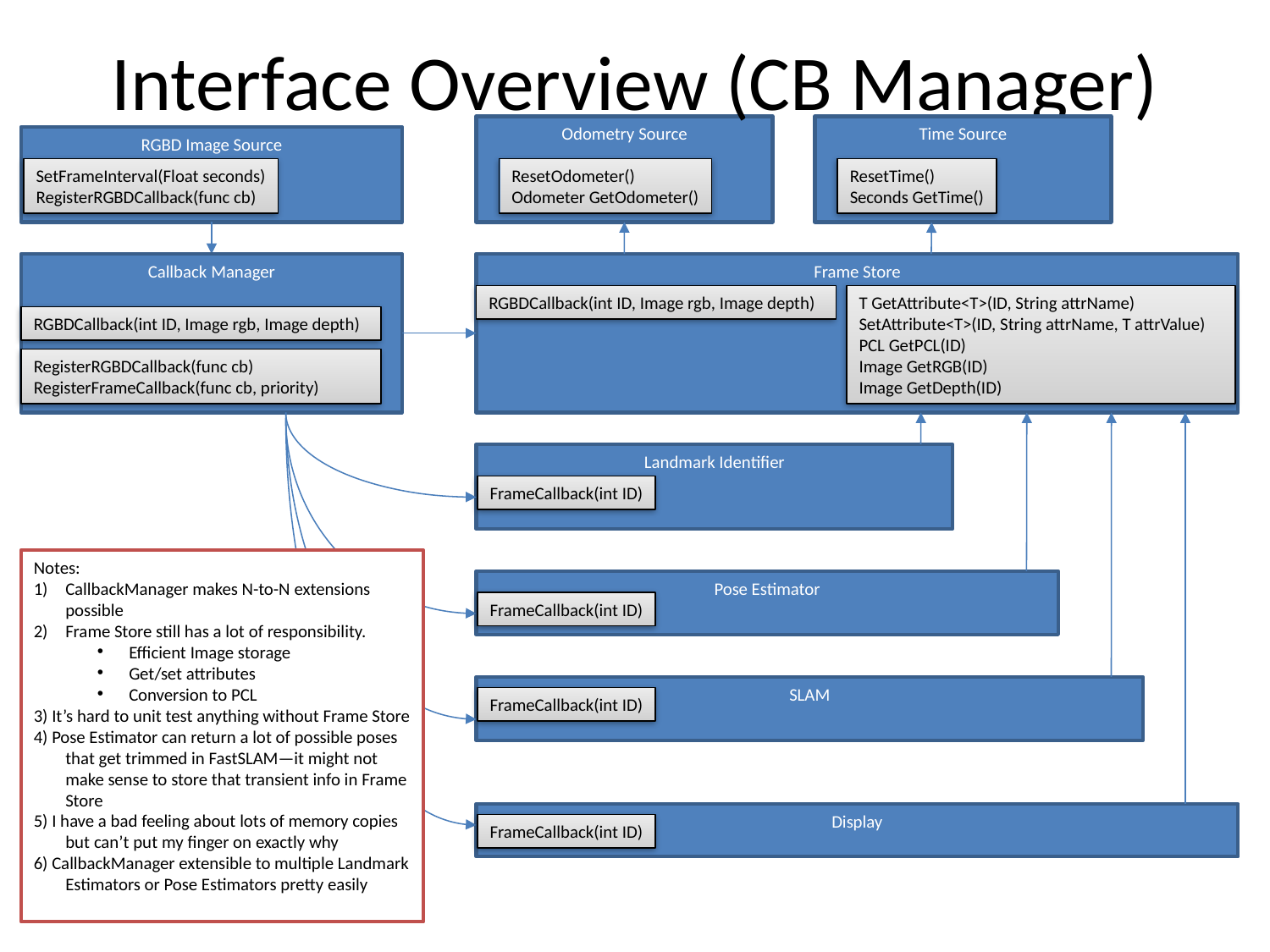

# Interface Overview (CB Manager)

Odometry Source
Time Source
RGBD Image Source
SetFrameInterval(Float seconds)
RegisterRGBDCallback(func cb)
ResetOdometer()
Odometer GetOdometer()
ResetTime()
Seconds GetTime()

Callback Manager
Frame Store
RGBDCallback(int ID, Image rgb, Image depth)
T GetAttribute<T>(ID, String attrName)
SetAttribute<T>(ID, String attrName, T attrValue)
PCL GetPCL(ID)
Image GetRGB(ID)
Image GetDepth(ID)
RGBDCallback(int ID, Image rgb, Image depth)

RegisterRGBDCallback(func cb)
RegisterFrameCallback(func cb, priority)
Landmark Identifier
FrameCallback(int ID)
Notes:
CallbackManager makes N-to-N extensions possible
Frame Store still has a lot of responsibility.
Efficient Image storage
Get/set attributes
Conversion to PCL
3) It’s hard to unit test anything without Frame Store
4) Pose Estimator can return a lot of possible poses that get trimmed in FastSLAM—it might not make sense to store that transient info in Frame Store
5) I have a bad feeling about lots of memory copies but can’t put my finger on exactly why
6) CallbackManager extensible to multiple Landmark Estimators or Pose Estimators pretty easily

Pose Estimator
FrameCallback(int ID)
SLAM
FrameCallback(int ID)
Display
FrameCallback(int ID)